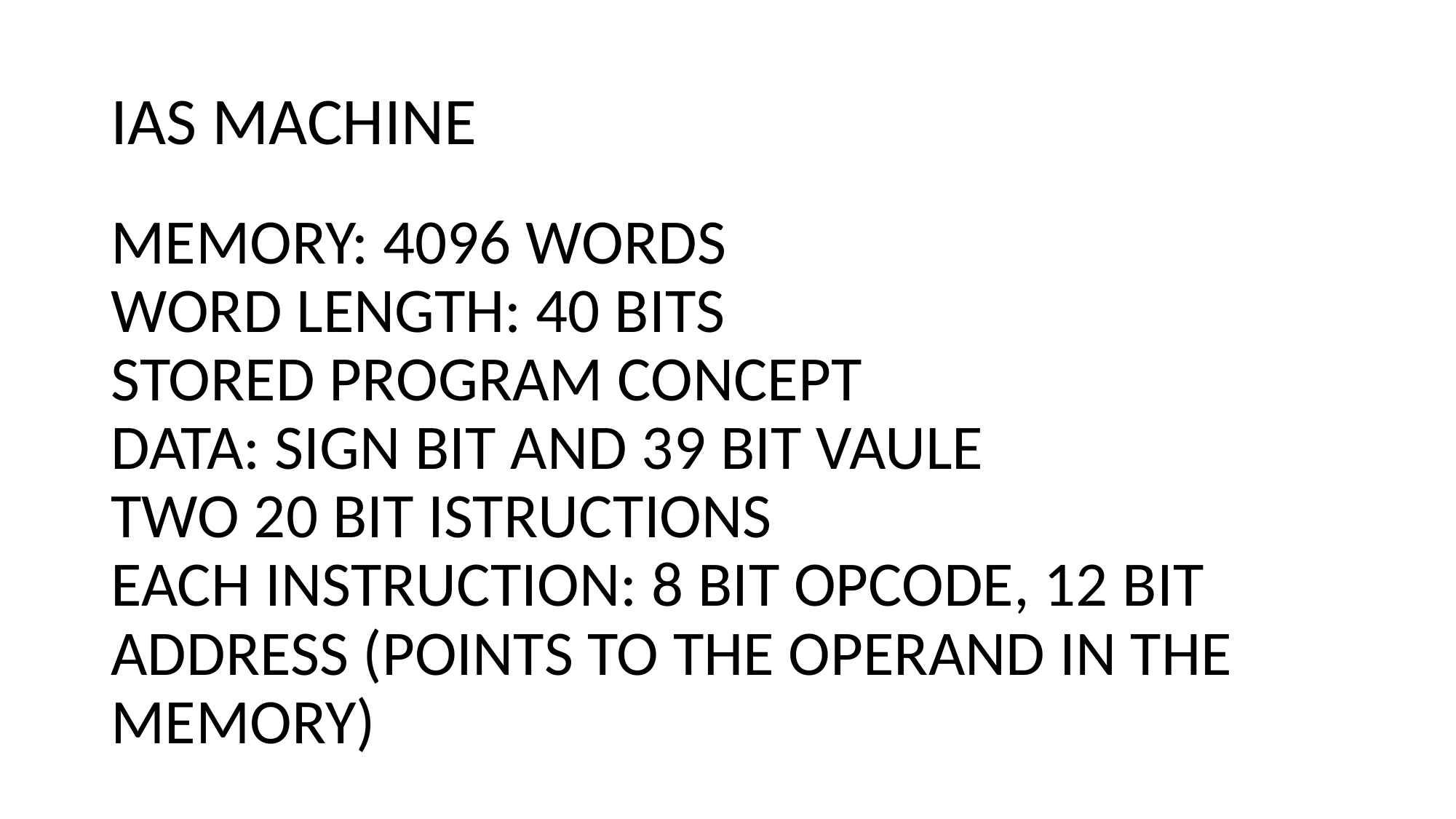

# IAS MACHINE
MEMORY: 4096 WORDS
WORD LENGTH: 40 BITS
STORED PROGRAM CONCEPT
DATA: SIGN BIT AND 39 BIT VAULE
TWO 20 BIT ISTRUCTIONS
EACH INSTRUCTION: 8 BIT OPCODE, 12 BIT ADDRESS (POINTS TO THE OPERAND IN THE MEMORY)